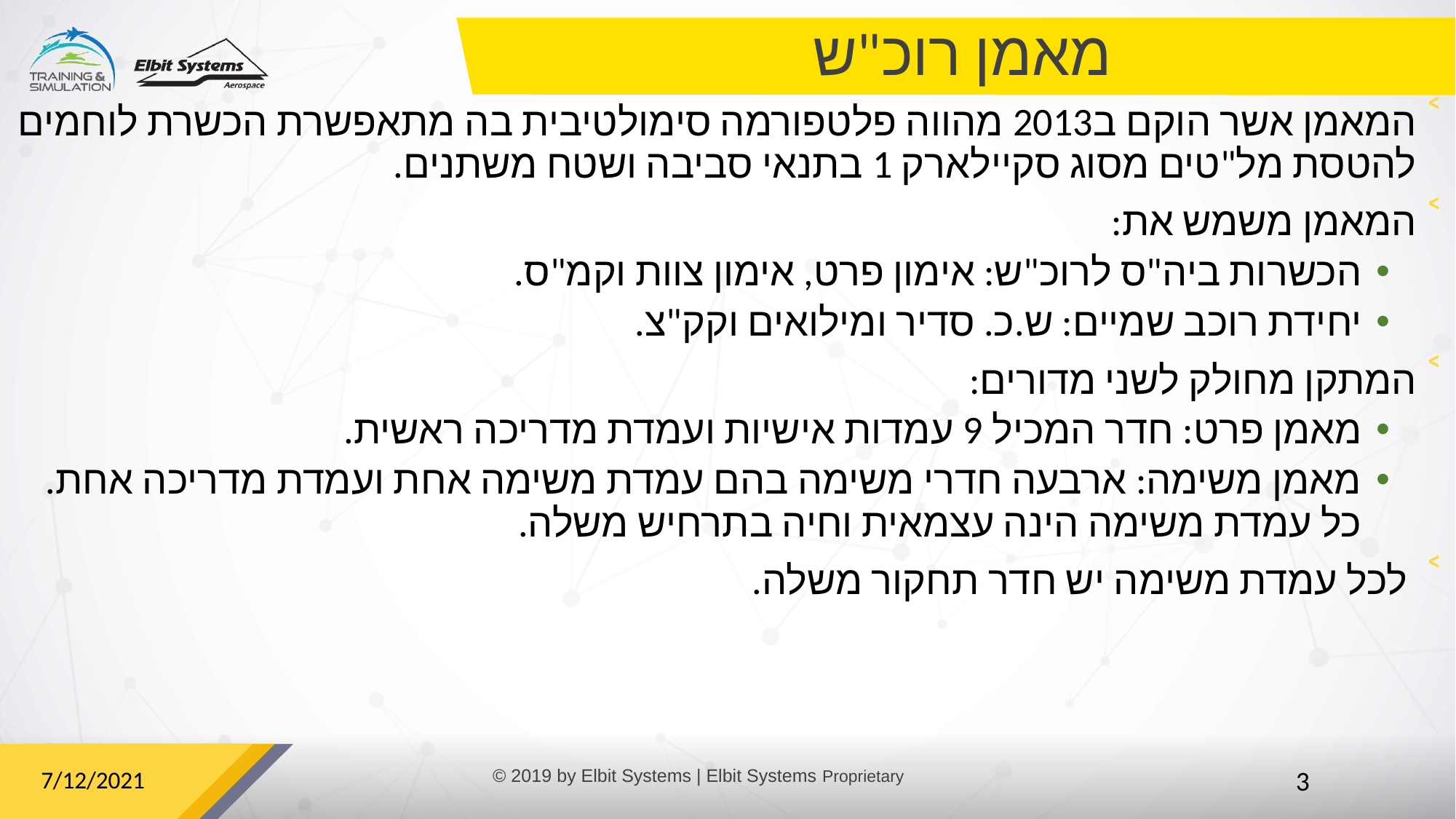

# מאמן רוכ"ש
המאמן אשר הוקם ב2013 מהווה פלטפורמה סימולטיבית בה מתאפשרת הכשרת לוחמים להטסת מל"טים מסוג סקיילארק 1 בתנאי סביבה ושטח משתנים.
המאמן משמש את:
הכשרות ביה"ס לרוכ"ש: אימון פרט, אימון צוות וקמ"ס.
יחידת רוכב שמיים: ש.כ. סדיר ומילואים וקק"צ.
המתקן מחולק לשני מדורים:
מאמן פרט: חדר המכיל 9 עמדות אישיות ועמדת מדריכה ראשית.
מאמן משימה: ארבעה חדרי משימה בהם עמדת משימה אחת ועמדת מדריכה אחת. כל עמדת משימה הינה עצמאית וחיה בתרחיש משלה.
 לכל עמדת משימה יש חדר תחקור משלה.